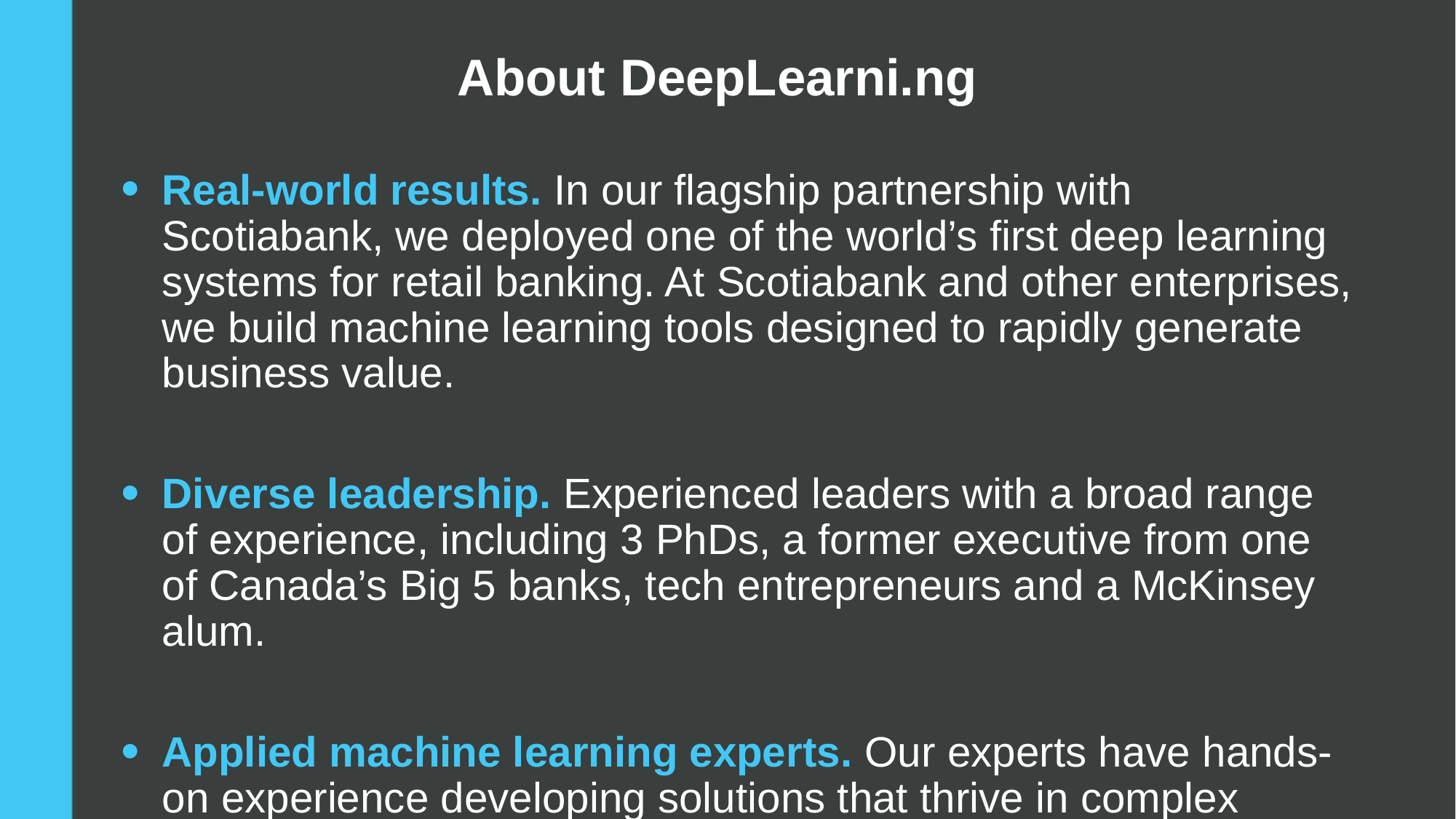

# About DeepLearni.ng
Real-world results. In our flagship partnership with Scotiabank, we deployed one of the world’s first deep learning systems for retail banking. At Scotiabank and other enterprises, we build machine learning tools designed to rapidly generate business value.

Diverse leadership. Experienced leaders with a broad range of experience, including 3 PhDs, a former executive from one of Canada’s Big 5 banks, tech entrepreneurs and a McKinsey alum.

Applied machine learning experts. Our experts have hands-on experience developing solutions that thrive in complex enterprise environments.